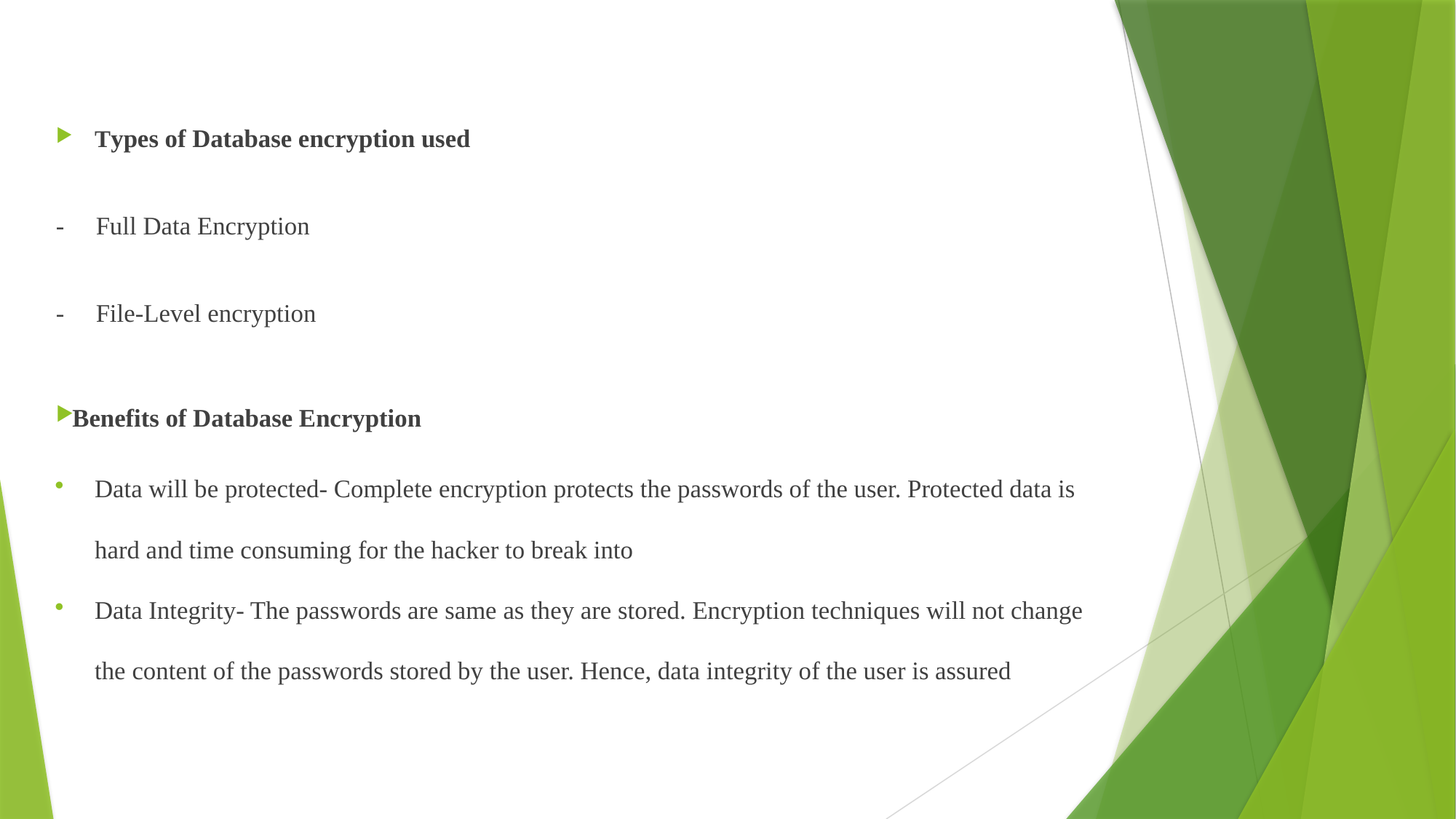

Types of Database encryption used

-     Full Data Encryption

-     File-Level encryption

Benefits of Database Encryption
Data will be protected- Complete encryption protects the passwords of the user. Protected data is hard and time consuming for the hacker to break into
Data Integrity- The passwords are same as they are stored. Encryption techniques will not change the content of the passwords stored by the user. Hence, data integrity of the user is assured